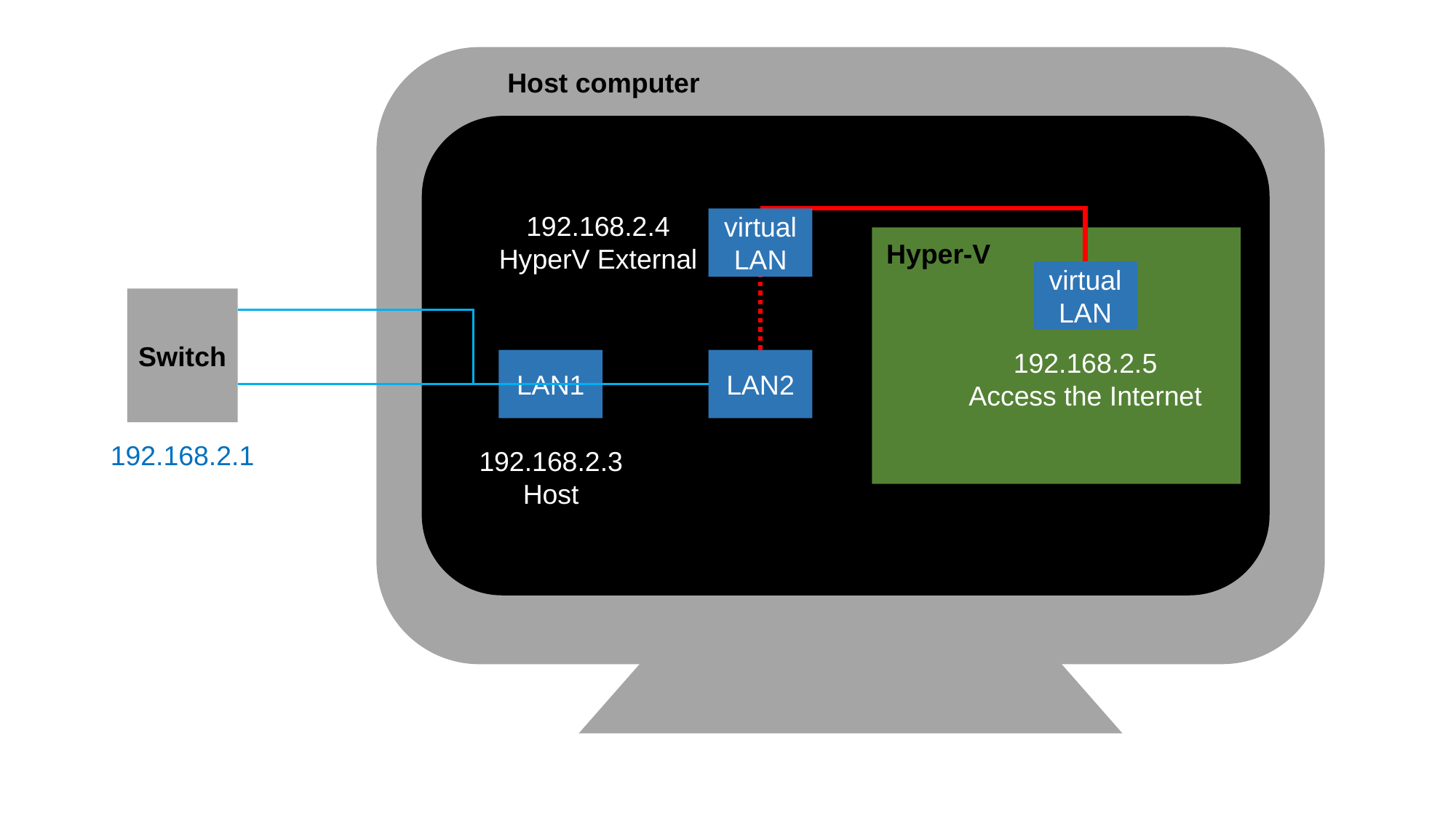

Host computer

192.168.2.4
HyperV External
virtual
LAN

Hyper-V
virtual
LAN
Switch
192.168.2.5
Access the Internet
LAN1
LAN2

192.168.2.1
192.168.2.3
Host